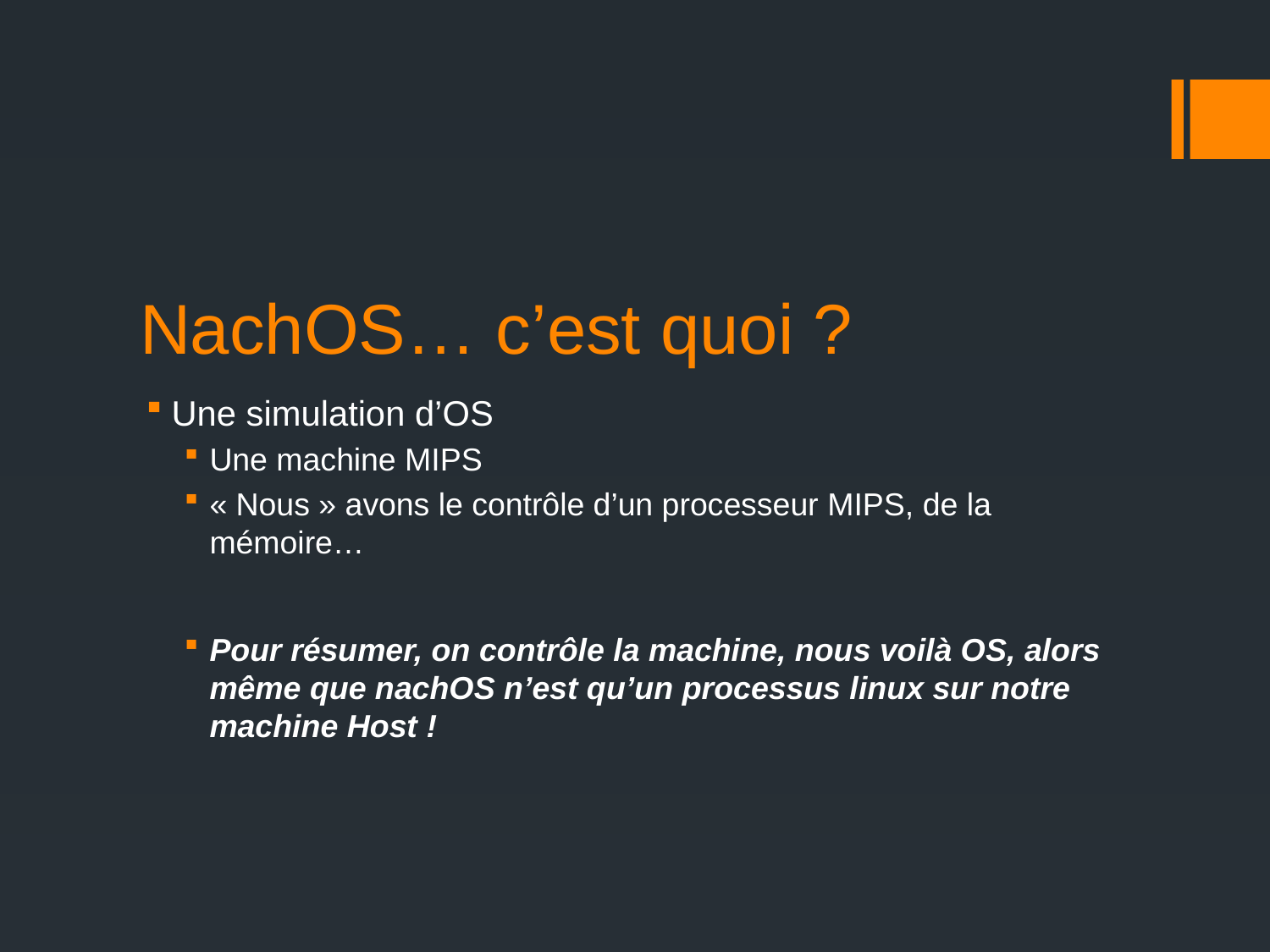

# NachOS… c’est quoi ?
Une simulation d’OS
Une machine MIPS
« Nous » avons le contrôle d’un processeur MIPS, de la mémoire…

Pour résumer, on contrôle la machine, nous voilà OS, alors même que nachOS n’est qu’un processus linux sur notre machine Host !